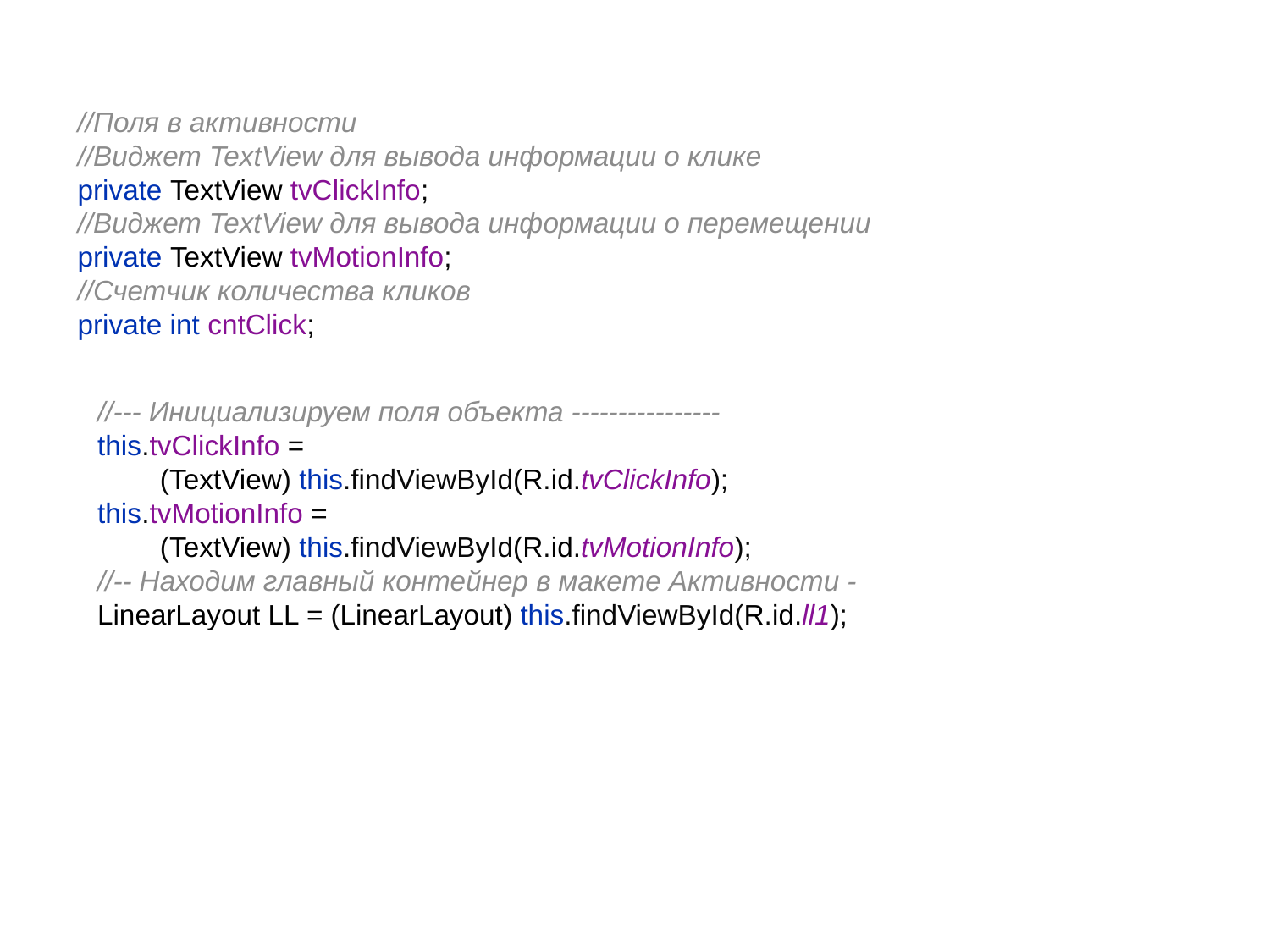

//Поля в активности
//Виджет TextView для вывода информации о клике
private TextView tvClickInfo;
//Виджет TextView для вывода информации о перемещении
private TextView tvMotionInfo;
//Счетчик количества кликов
private int cntClick;
//--- Инициализируем поля объекта ----------------
this.tvClickInfo =
        (TextView) this.findViewById(R.id.tvClickInfo);
this.tvMotionInfo =
        (TextView) this.findViewById(R.id.tvMotionInfo);
//-- Находим главный контейнер в макете Активности -
LinearLayout LL = (LinearLayout) this.findViewById(R.id.ll1);